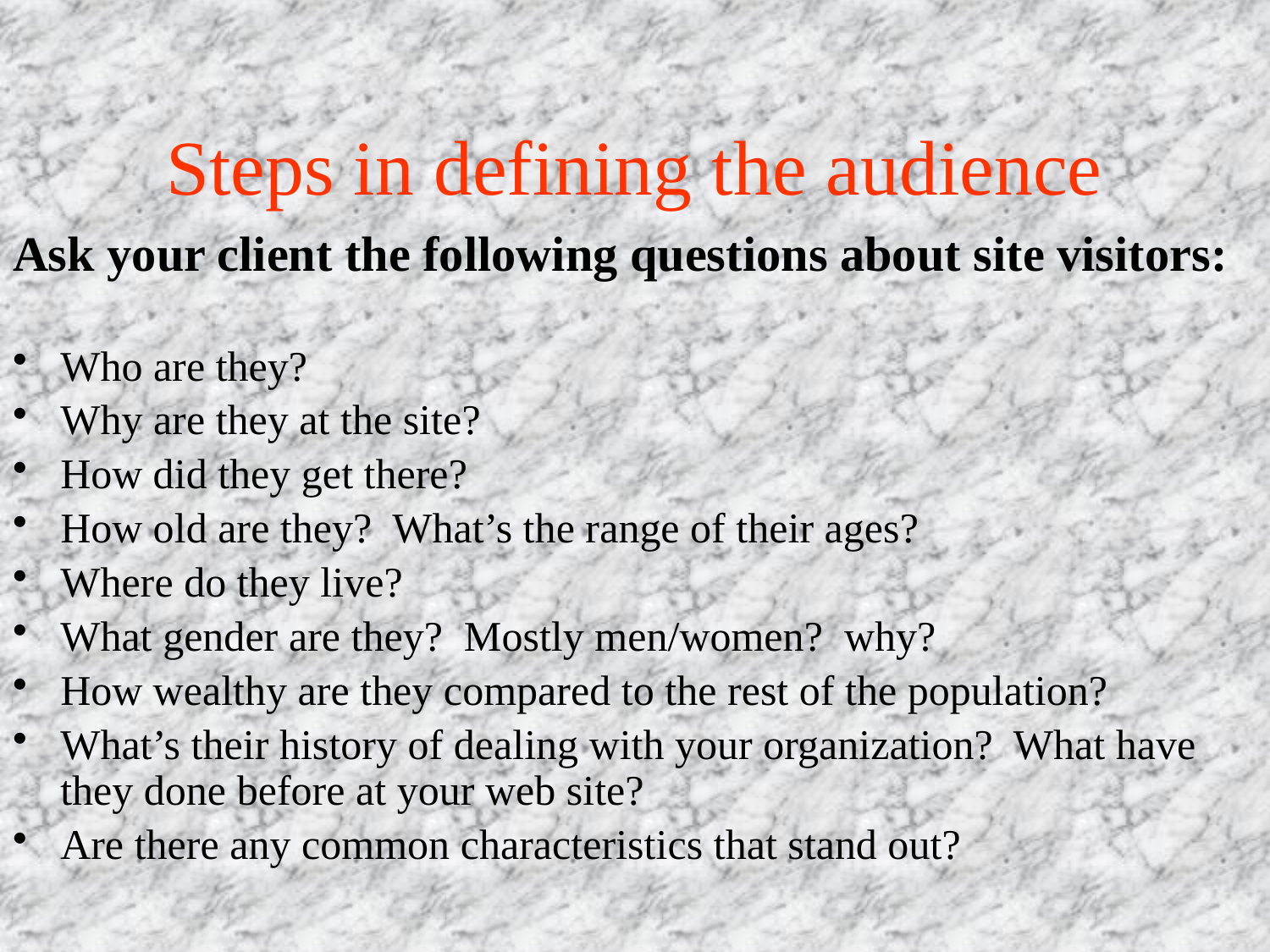

# Steps in defining the audience
Ask your client the following questions about site visitors:

Who are they?
Why are they at the site?
How did they get there?
How old are they?  What’s the range of their ages?
Where do they live?
What gender are they?  Mostly men/women?  why?
How wealthy are they compared to the rest of the population?
What’s their history of dealing with your organization?  What have they done before at your web site?
Are there any common characteristics that stand out?